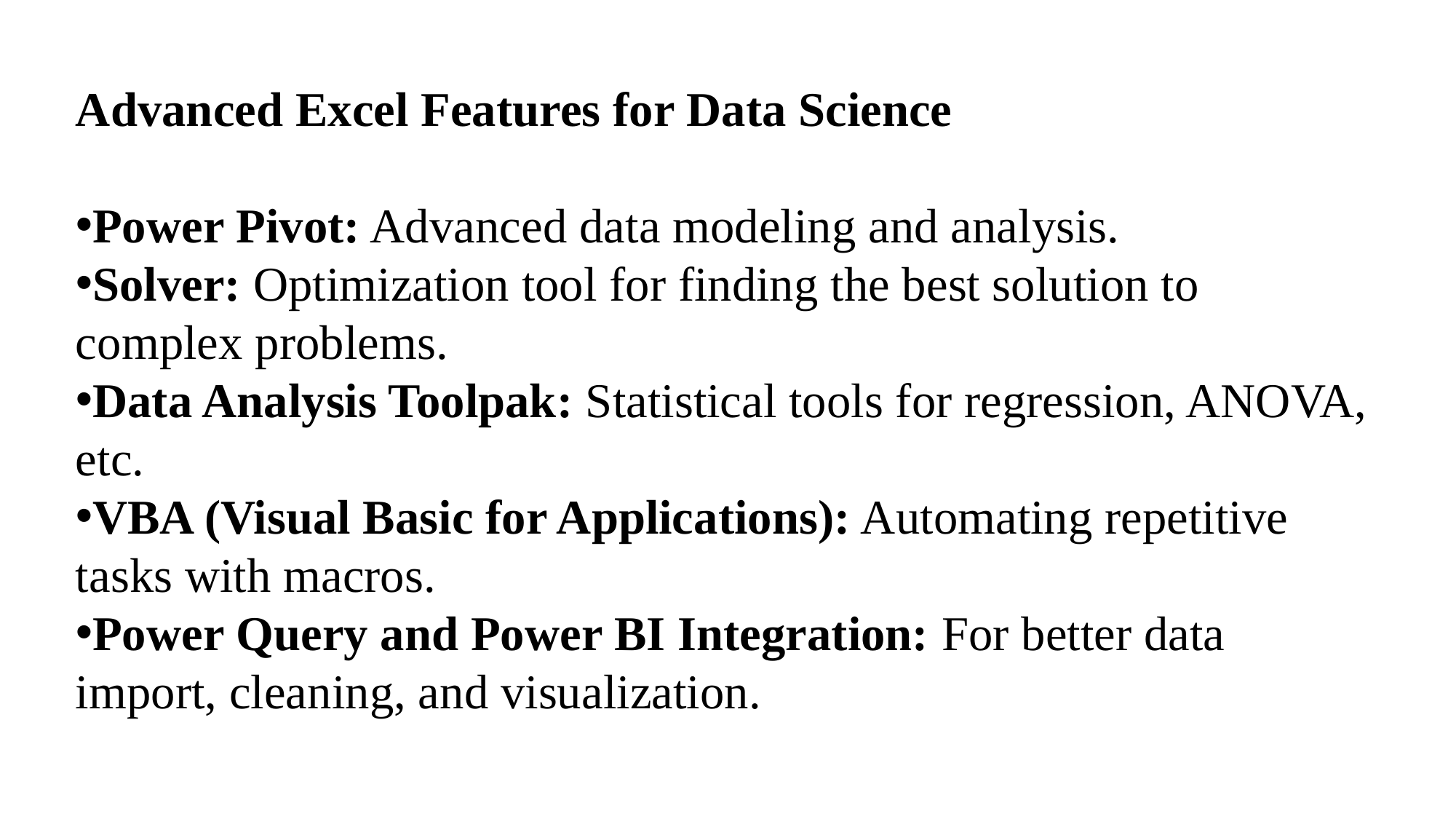

Advanced Excel Features for Data Science

Power Pivot: Advanced data modeling and analysis.
Solver: Optimization tool for finding the best solution to complex problems.
Data Analysis Toolpak: Statistical tools for regression, ANOVA, etc.
VBA (Visual Basic for Applications): Automating repetitive tasks with macros.
Power Query and Power BI Integration: For better data import, cleaning, and visualization.